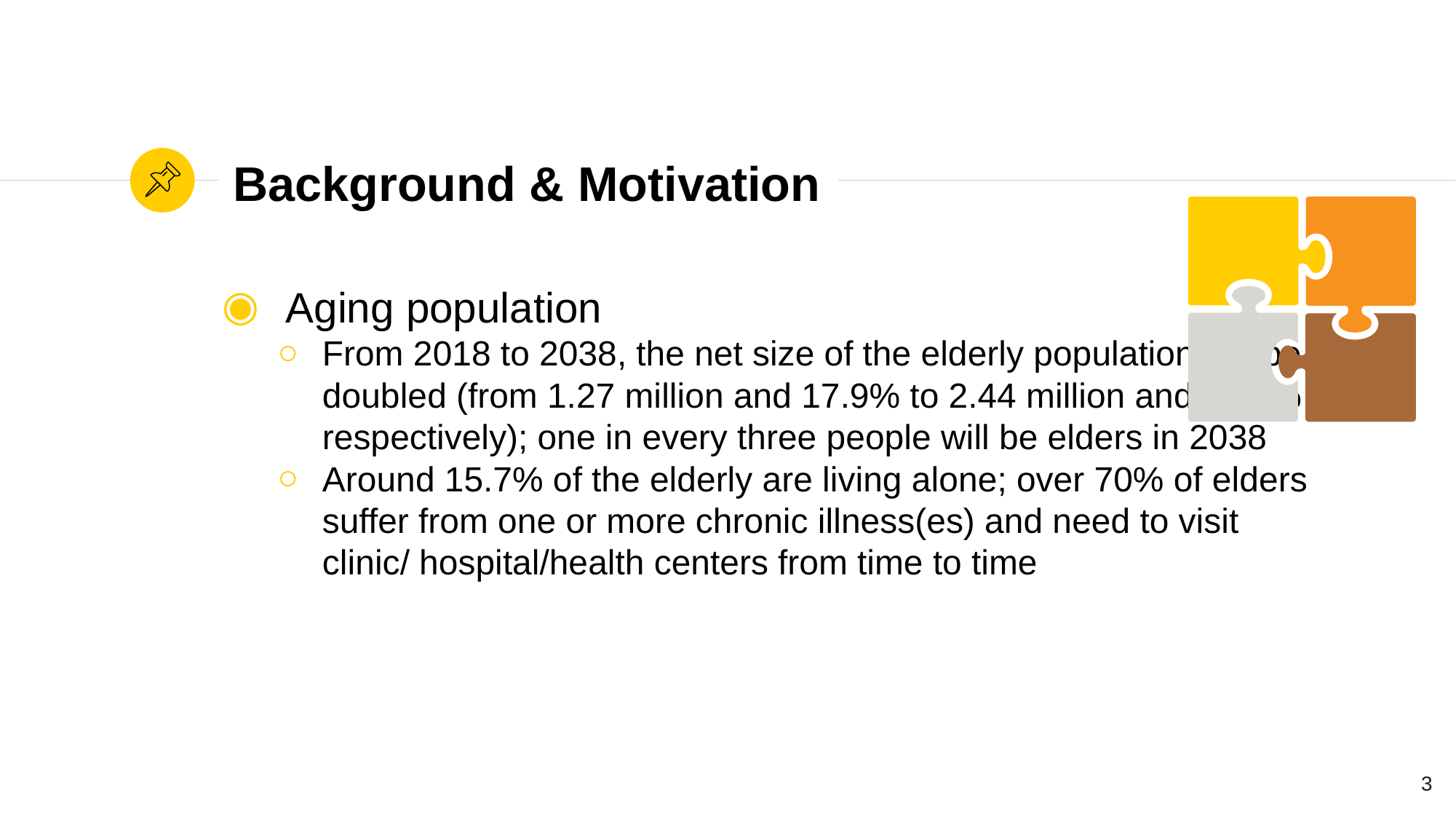

# Background & Motivation

Aging population
From 2018 to 2038, the net size of the elderly population will be doubled (from 1.27 million and 17.9% to 2.44 million and 31.9% respectively); one in every three people will be elders in 2038
Around 15.7% of the elderly are living alone; over 70% of elders suffer from one or more chronic illness(es) and need to visit clinic/ hospital/health centers from time to time

3